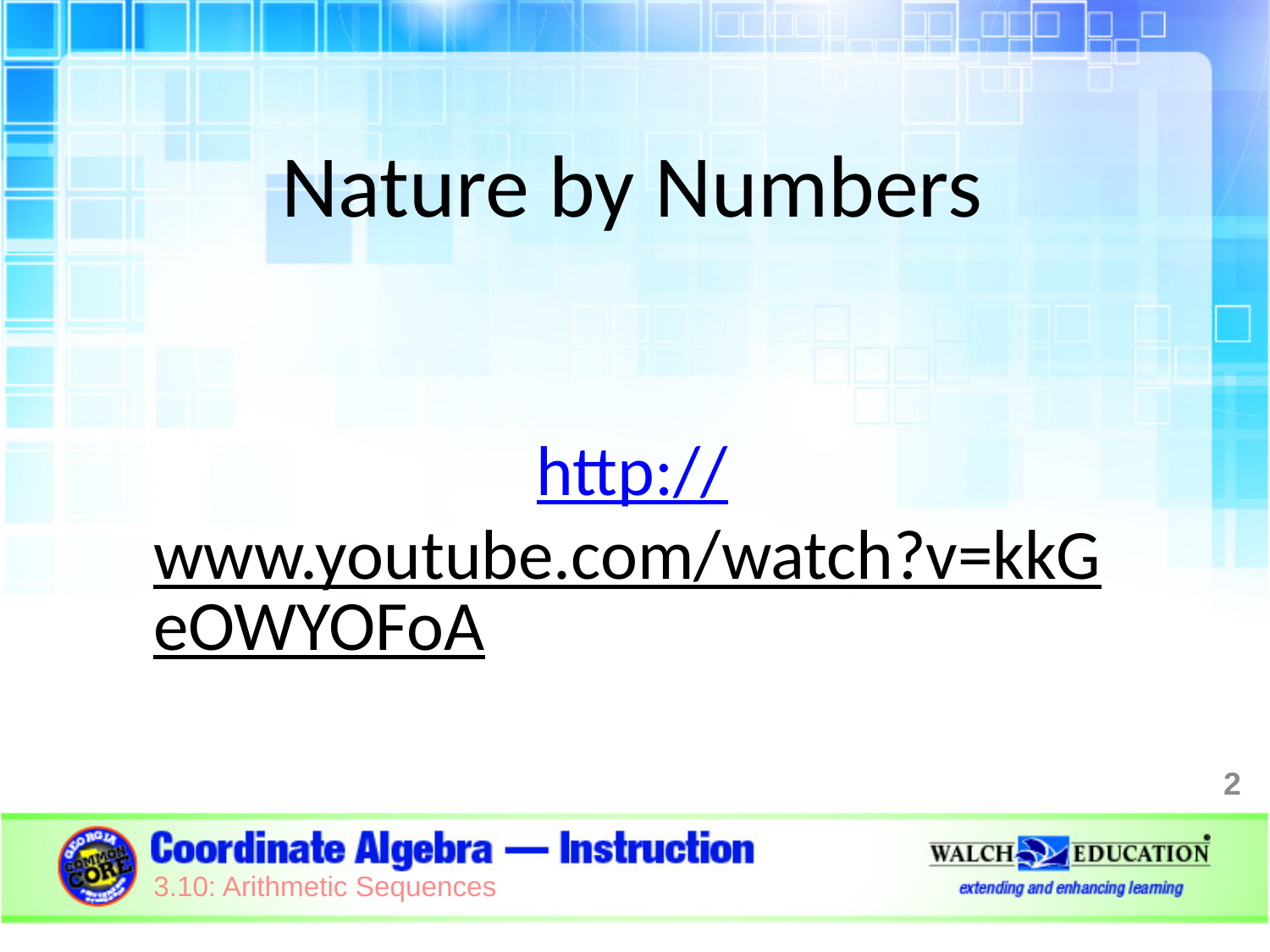

Nature by Numbers
http://www.youtube.com/watch?v=kkGeOWYOFoA
2
3.10: Arithmetic Sequences